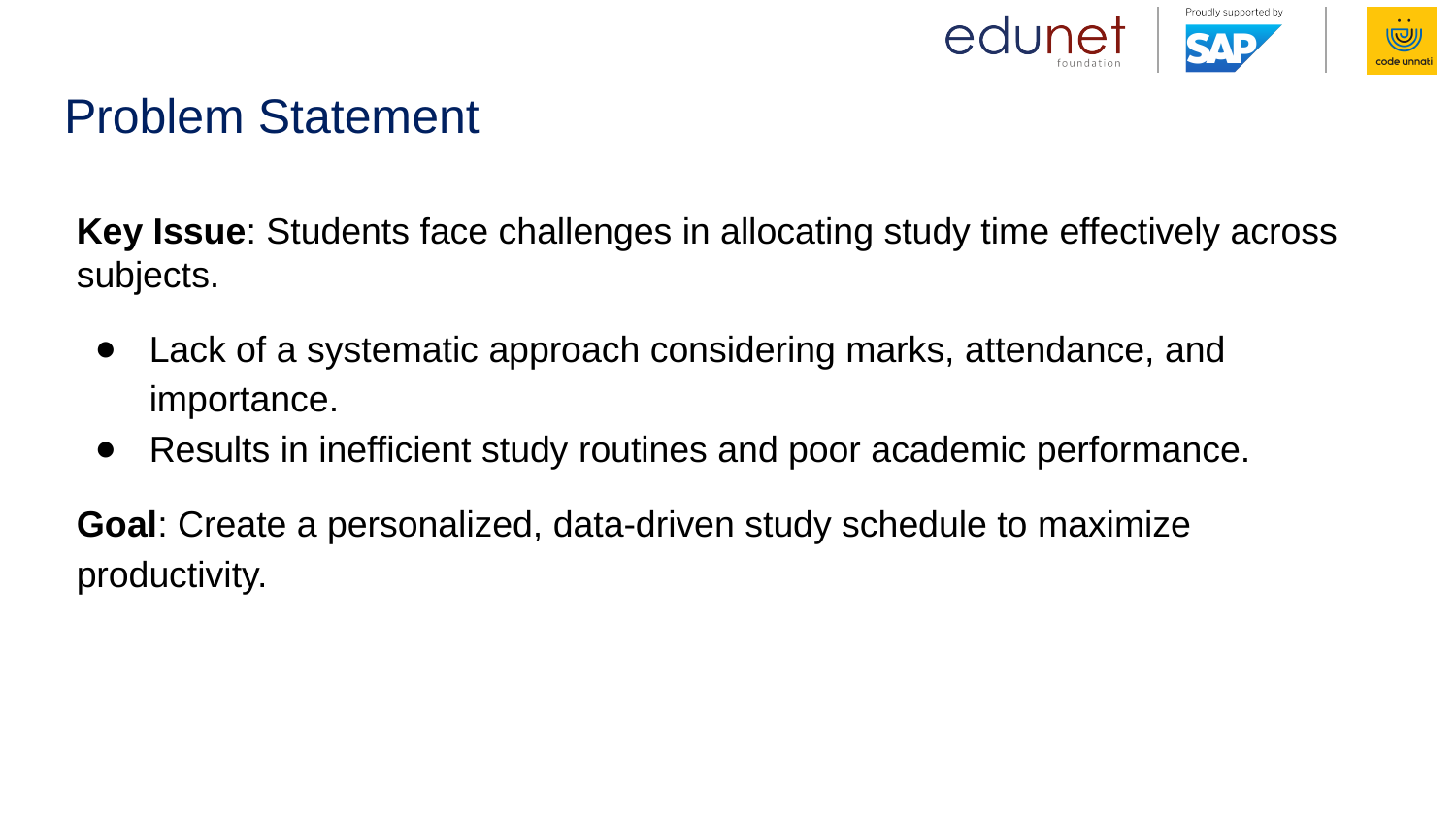

# Problem Statement
Key Issue: Students face challenges in allocating study time effectively across subjects.
Lack of a systematic approach considering marks, attendance, and importance.
Results in inefficient study routines and poor academic performance.
Goal: Create a personalized, data-driven study schedule to maximize productivity.